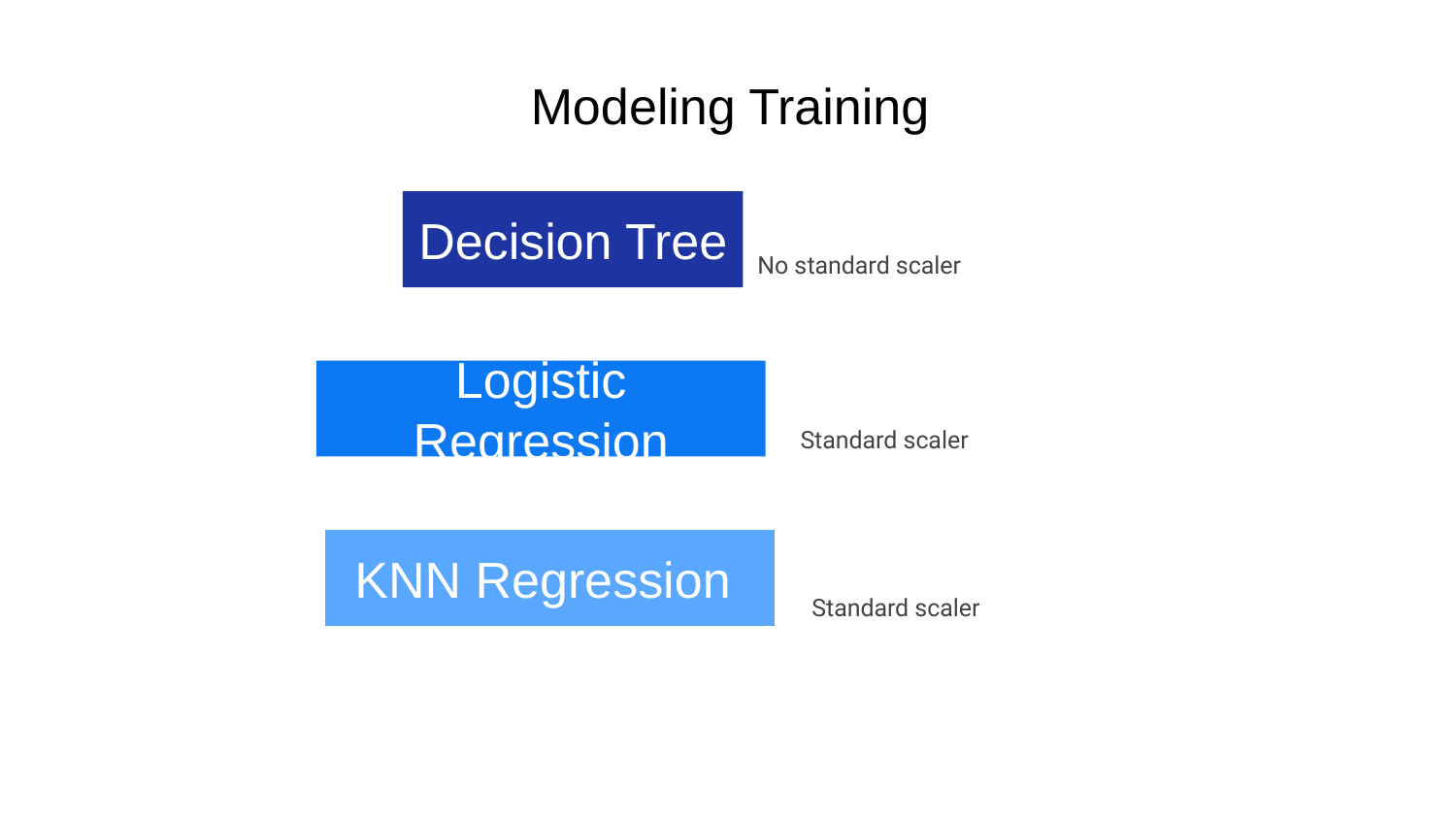

# Modeling Training
Decision Tree
No standard scaler
Logistic Regression
Standard scaler
KNN Regression
Standard scaler